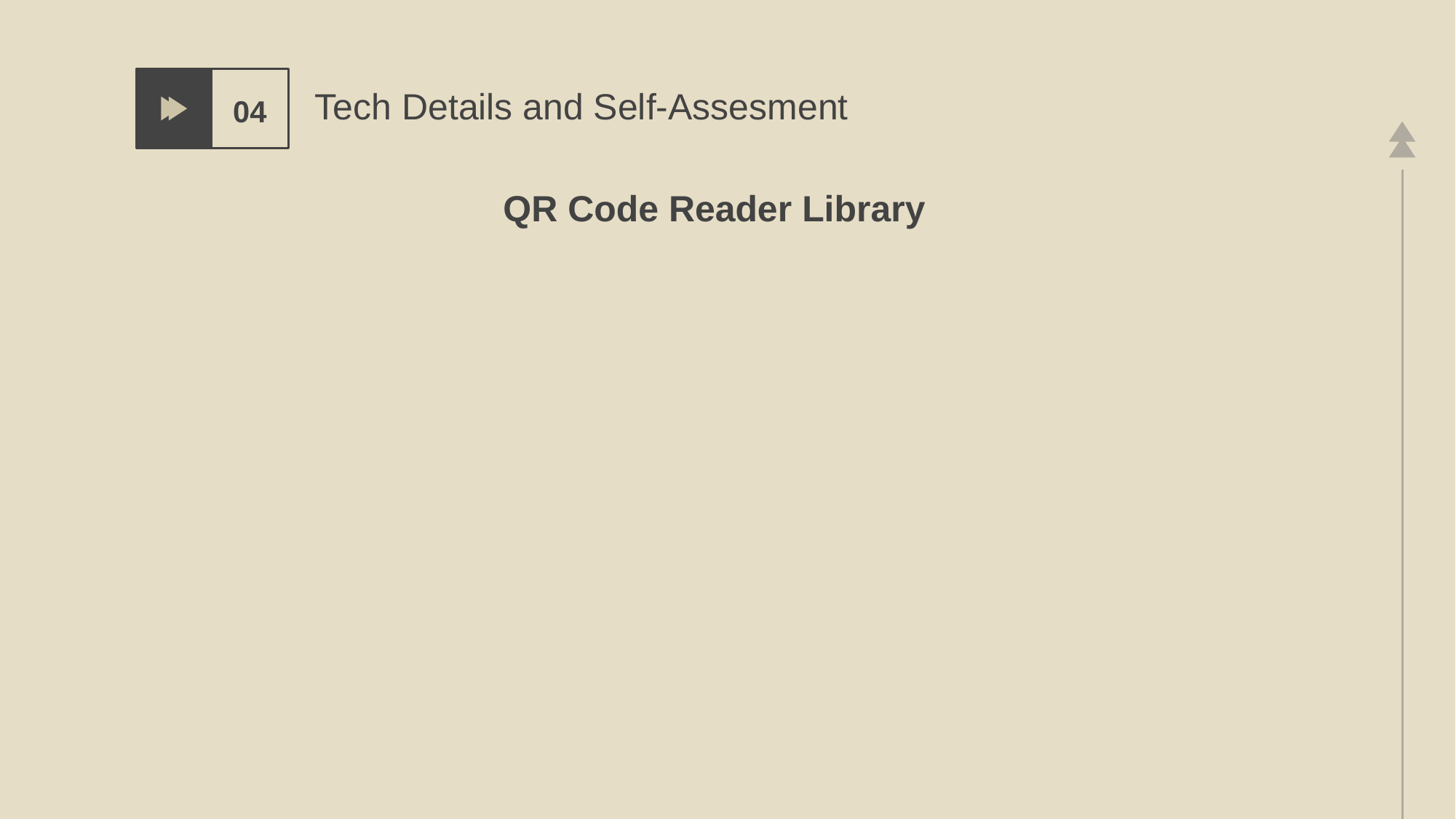

04

# Tech Details and Self-Assesment

QR Code Reader Library